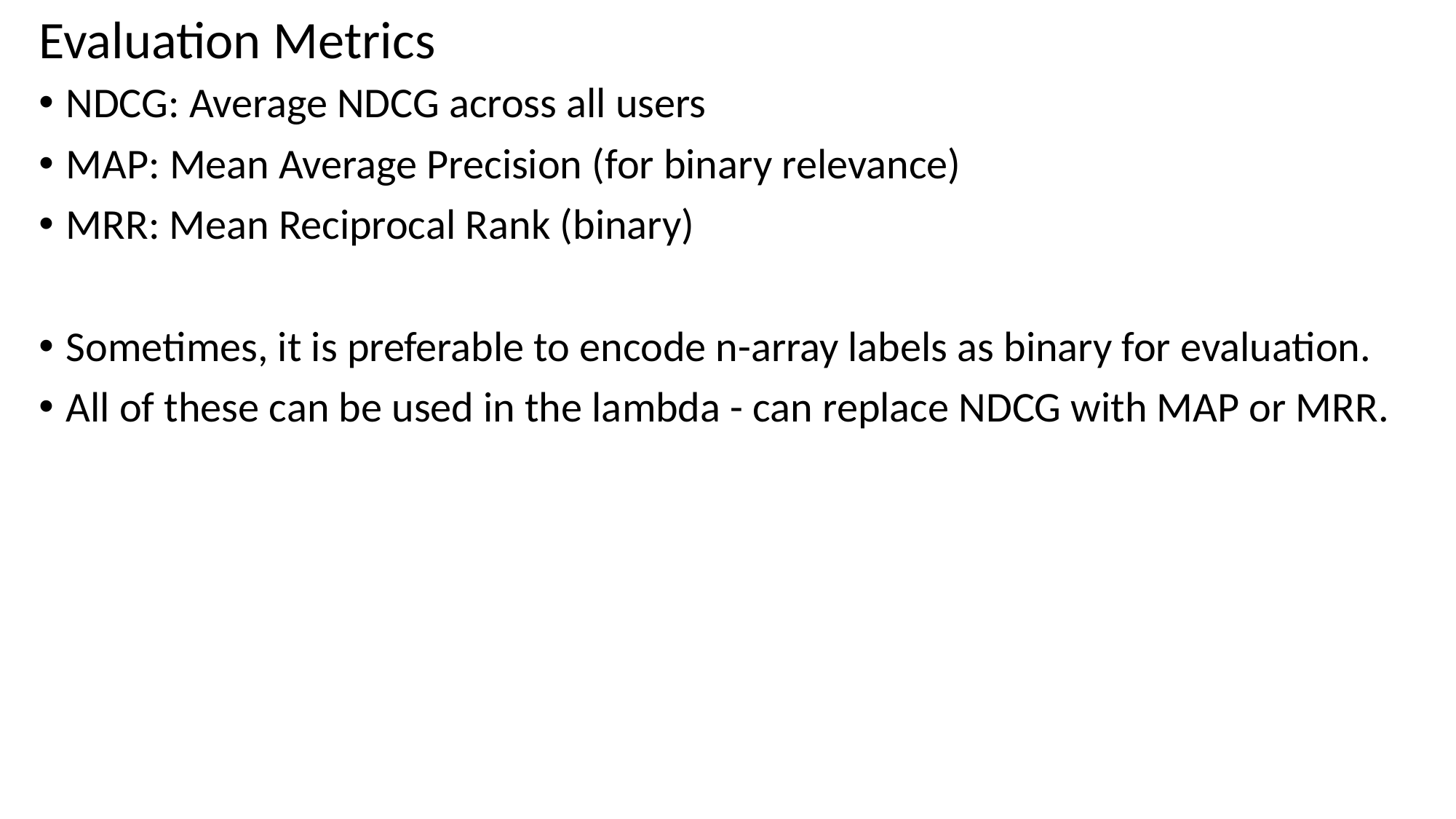

# Evaluation Metrics
NDCG: Average NDCG across all users
MAP: Mean Average Precision (for binary relevance)
MRR: Mean Reciprocal Rank (binary)

Sometimes, it is preferable to encode n-array labels as binary for evaluation.
All of these can be used in the lambda - can replace NDCG with MAP or MRR.